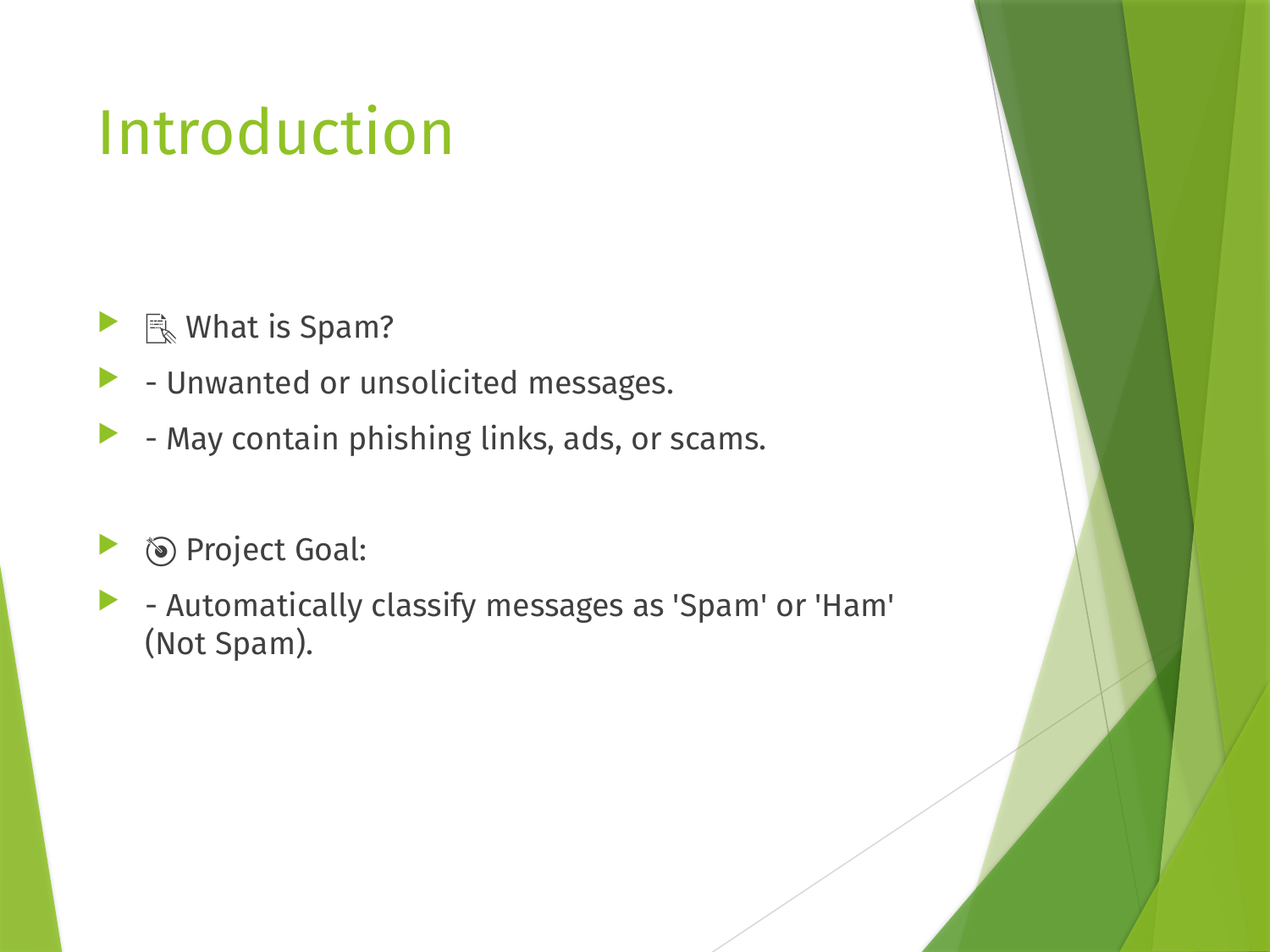

# Introduction
📝 What is Spam?
- Unwanted or unsolicited messages.
- May contain phishing links, ads, or scams.

🎯 Project Goal:
- Automatically classify messages as 'Spam' or 'Ham' (Not Spam).